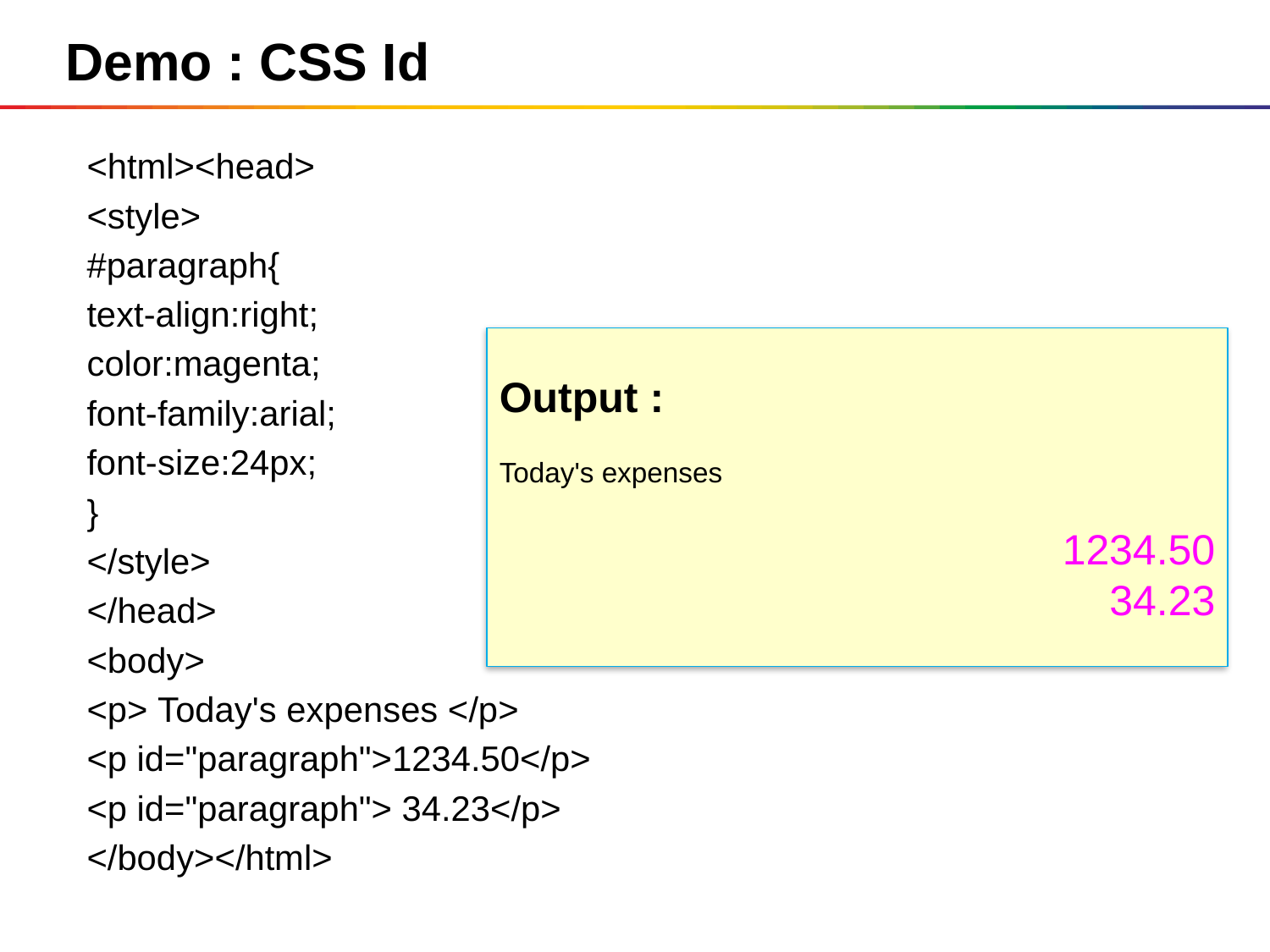

Demo : CSS Id
<html><head>
<style>
#paragraph{
text-align:right;
color:magenta;
font-family:arial;
font-size:24px;
}
</style>
</head>
<body>
<p> Today's expenses </p>
<p id="paragraph">1234.50</p>
<p id="paragraph"> 34.23</p>
</body></html>
Output :

Today's expenses

1234.50
34.23